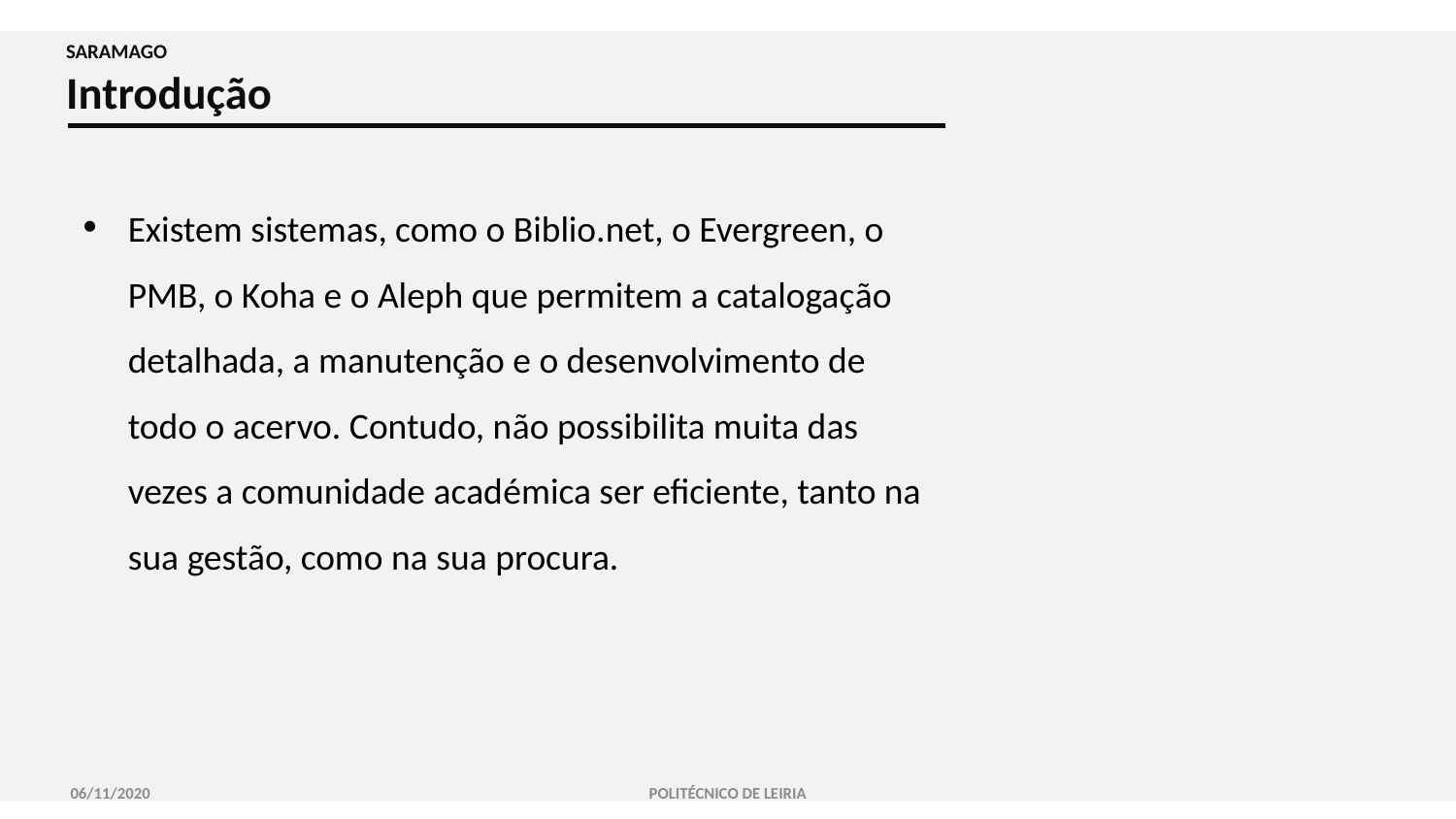

SARAMAGO

Introdução
Existem sistemas, como o Biblio.net, o Evergreen, o PMB, o Koha e o Aleph que permitem a catalogação detalhada, a manutenção e o desenvolvimento de todo o acervo. Contudo, não possibilita muita das vezes a comunidade académica ser eficiente, tanto na sua gestão, como na sua procura.
06/11/2020
POLITÉCNICO DE LEIRIA